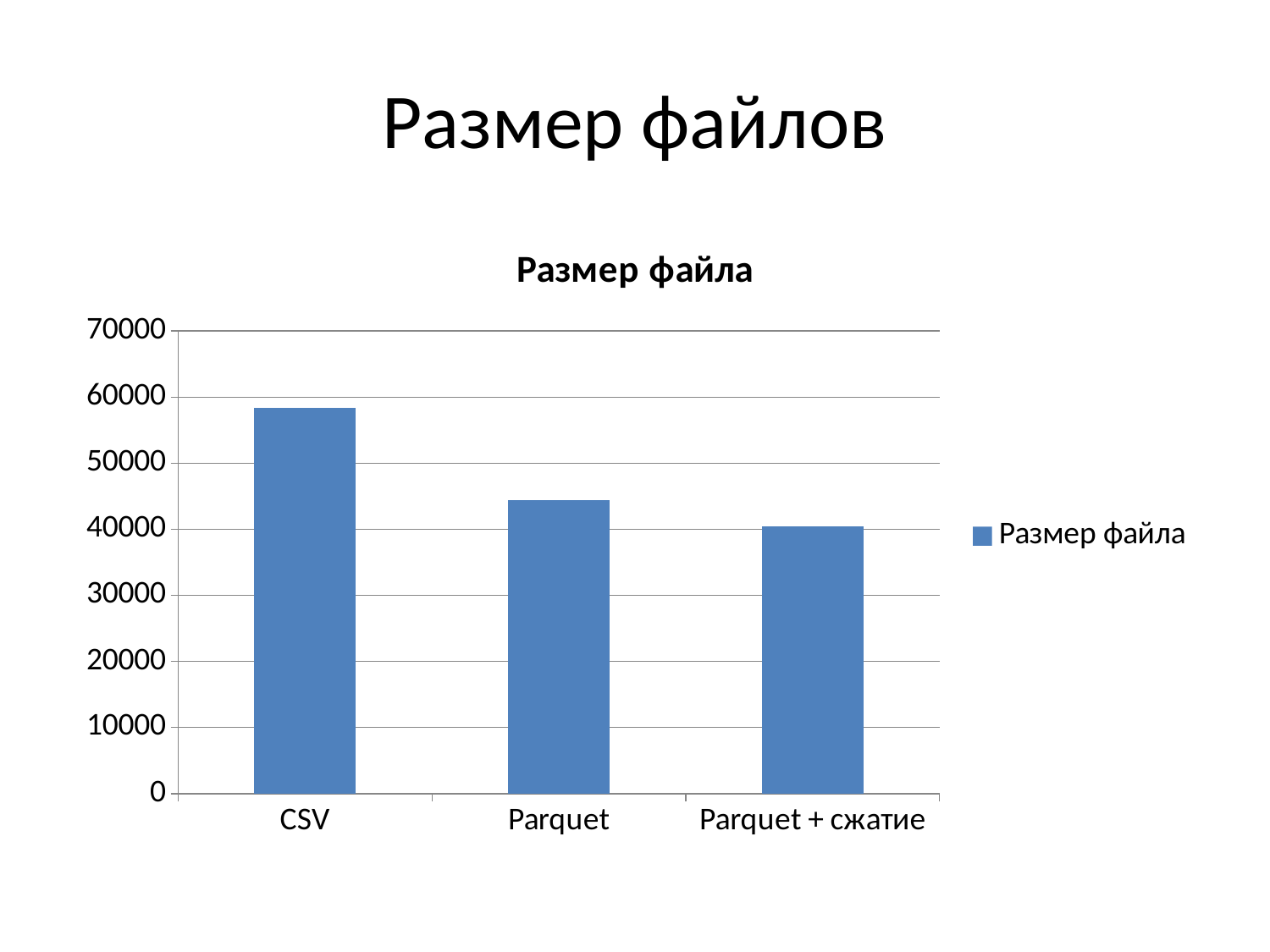

# Размер файлов

### Chart:

| Category | Размер файла |
|---|---|
| CSV | 58337.0 |
| Parquet | 44471.0 |
| Parquet + сжатие | 40386.0 |